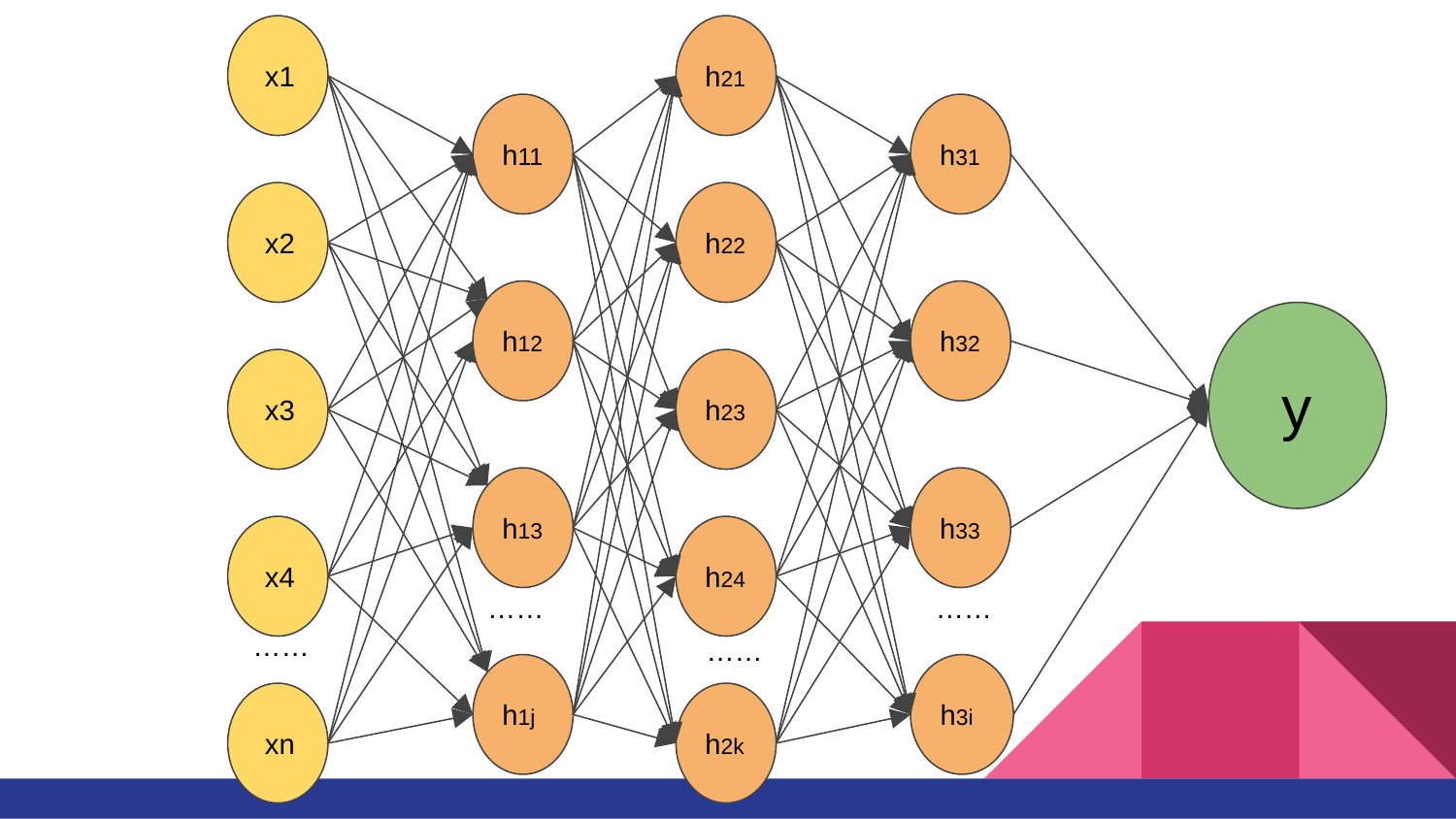

x1
h21
h11
h31
 x2
h22
h12
h32
    y
 x3
h23
h13
h33
 x4
h24
……
……
……
……
h1j
h3i
 xn
h2k